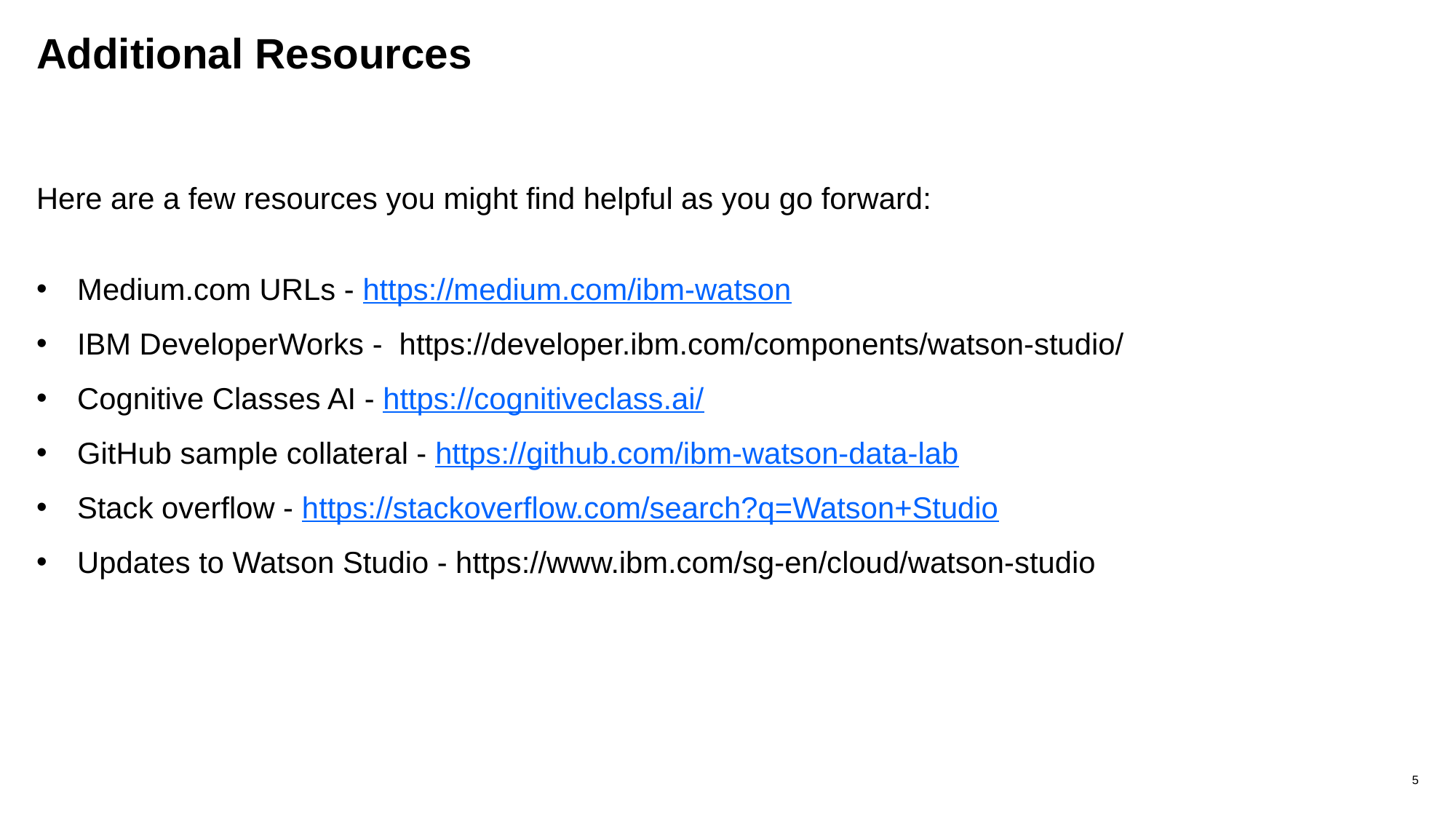

# Additional Resources
Here are a few resources you might find helpful as you go forward:

Medium.com URLs - https://medium.com/ibm-watson
IBM DeveloperWorks -  https://developer.ibm.com/components/watson-studio/
Cognitive Classes AI - https://cognitiveclass.ai/
GitHub sample collateral - https://github.com/ibm-watson-data-lab
Stack overflow - https://stackoverflow.com/search?q=Watson+Studio
Updates to Watson Studio - https://www.ibm.com/sg-en/cloud/watson-studio

IBM Watson AI / Watson & Cloud Platform Expert Services / December 2018 / © 2018 IBM Corporation
5